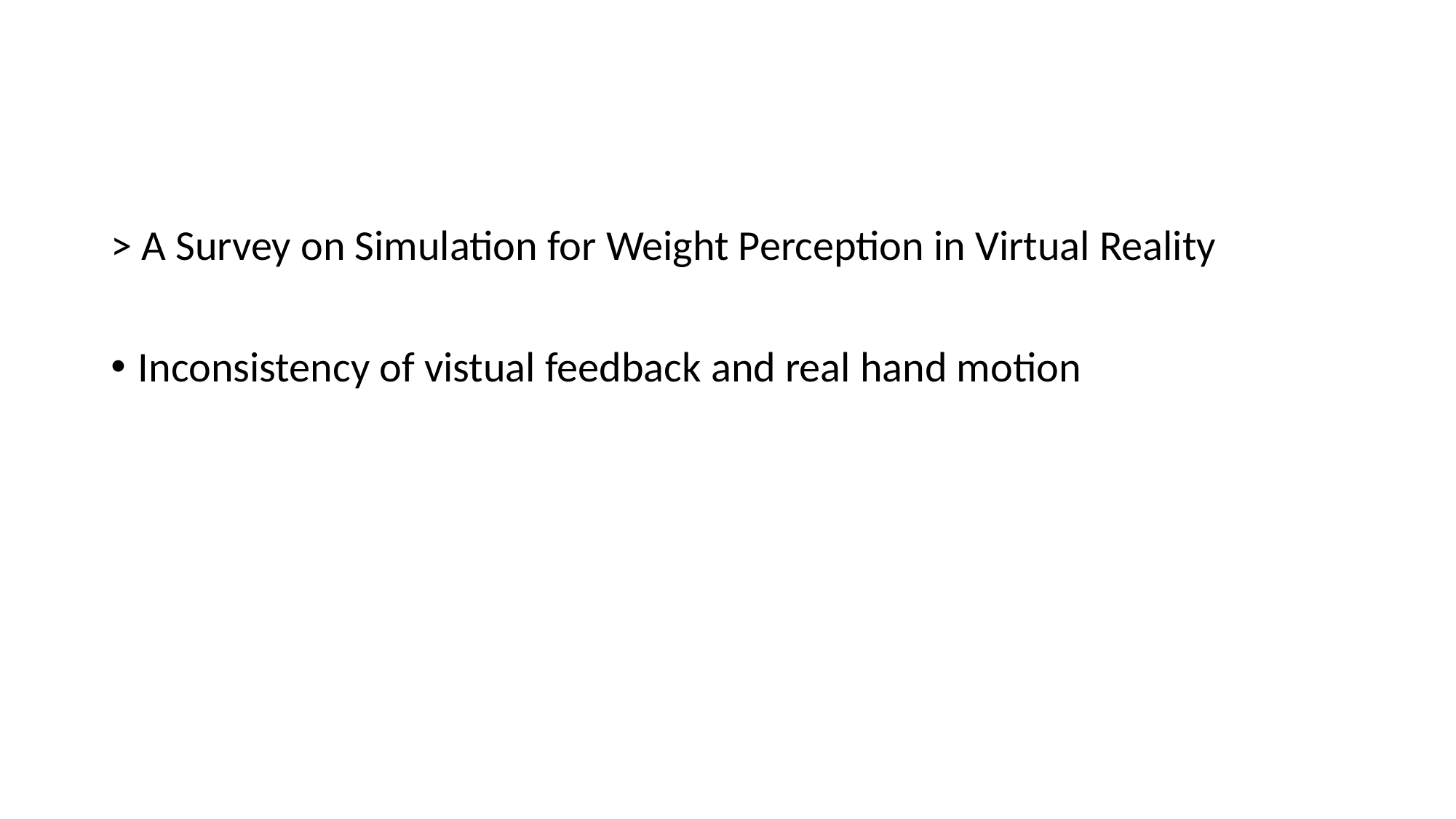

#
> A Survey on Simulation for Weight Perception in Virtual Reality

Inconsistency of vistual feedback and real hand motion